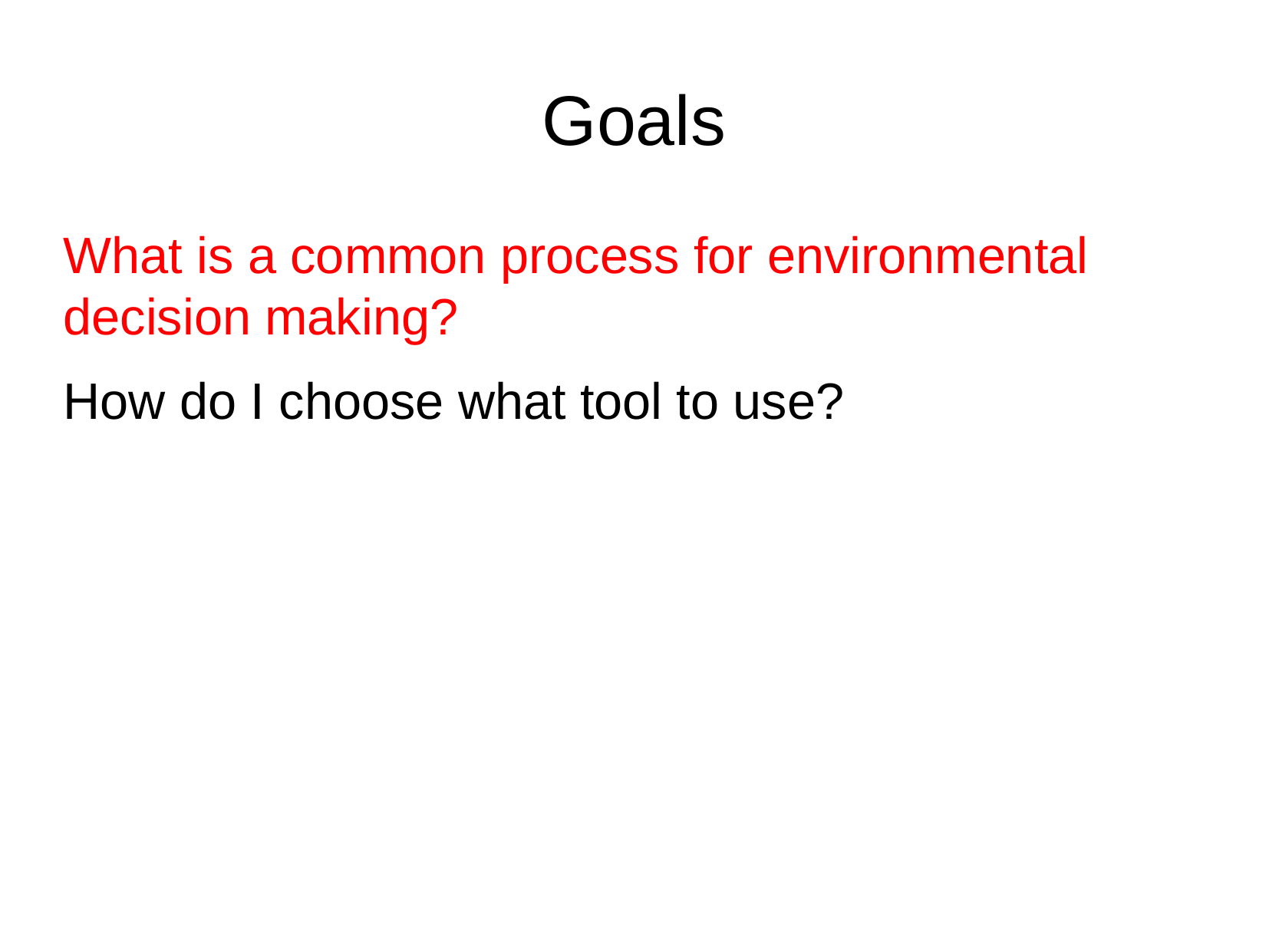

# Goals
What is a common process for environmental decision making?
How do I choose what tool to use?